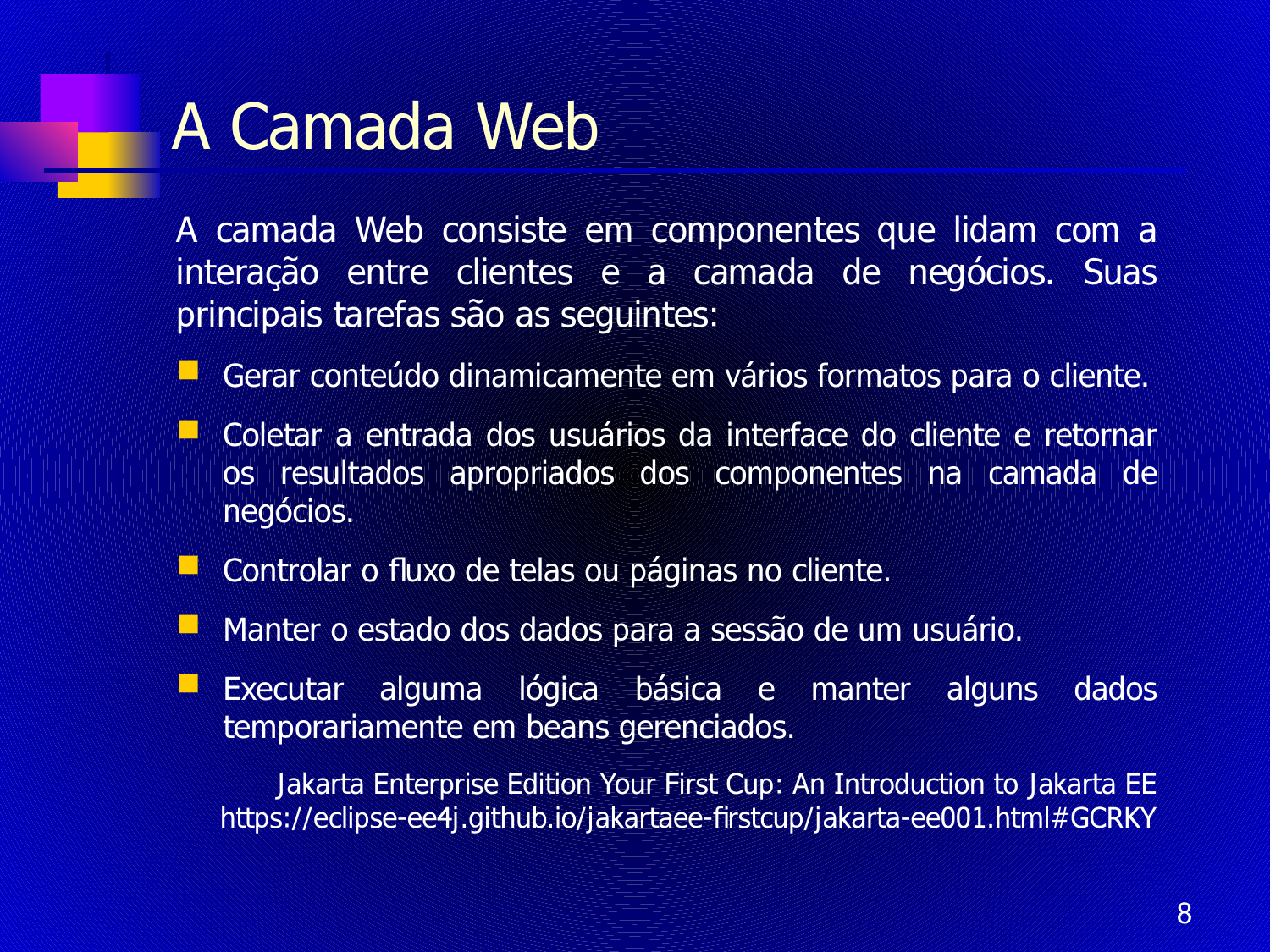

# A Camada Web
A camada Web consiste em componentes que lidam com a interação entre clientes e a camada de negócios. Suas principais tarefas são as seguintes:
Gerar conteúdo dinamicamente em vários formatos para o cliente.
Coletar a entrada dos usuários da interface do cliente e retornar os resultados apropriados dos componentes na camada de negócios.
Controlar o fluxo de telas ou páginas no cliente.
Manter o estado dos dados para a sessão de um usuário.
Executar alguma lógica básica e manter alguns dados temporariamente em beans gerenciados.
Jakarta Enterprise Edition Your First Cup: An Introduction to Jakarta EE
https://eclipse-ee4j.github.io/jakartaee-firstcup/jakarta-ee001.html#GCRKY
8